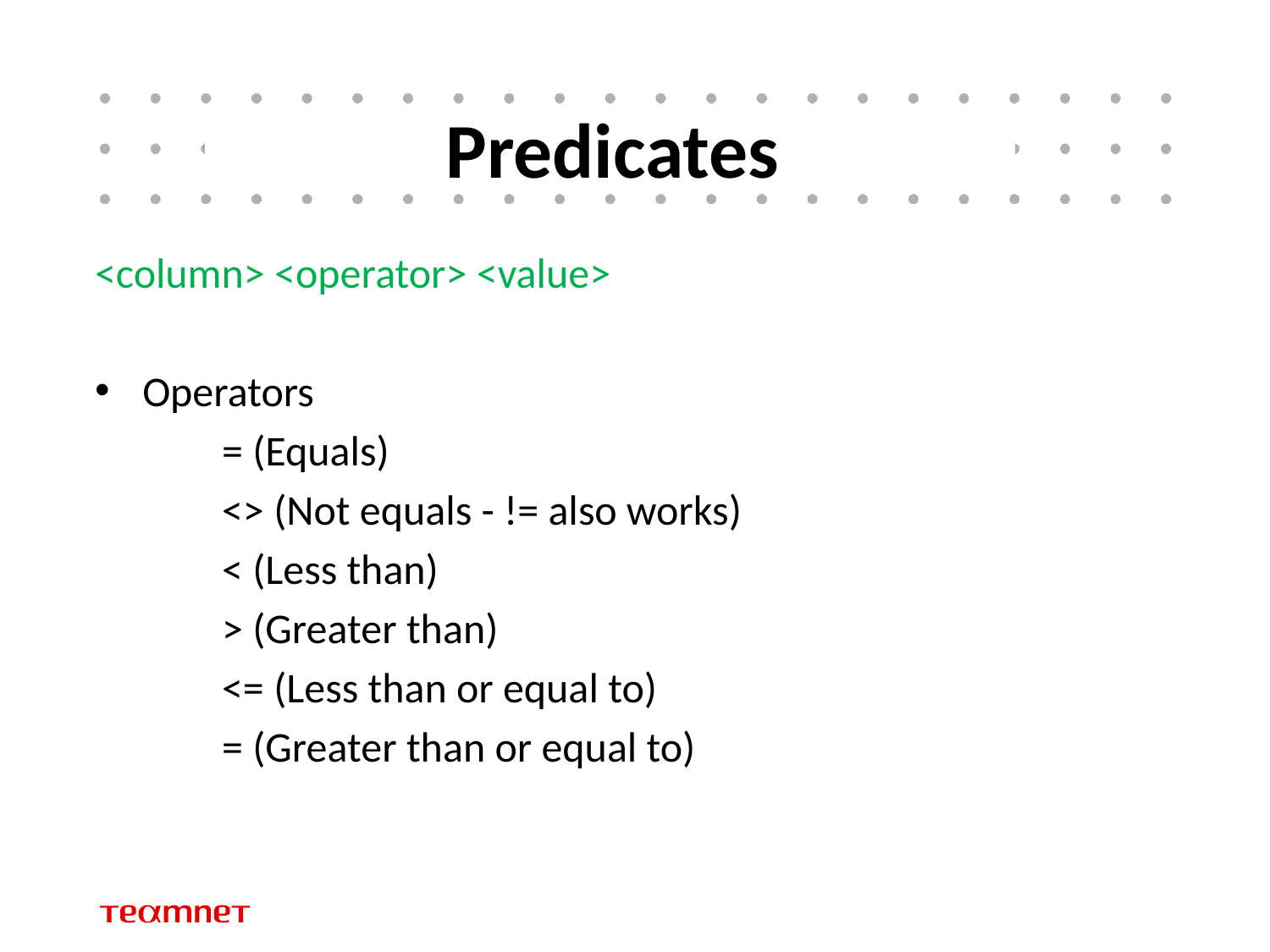

# Predicates
<column> <operator> <value>

Operators
	= (Equals)
	<> (Not equals - != also works)
	< (Less than)
	> (Greater than)
	<= (Less than or equal to)
	= (Greater than or equal to)